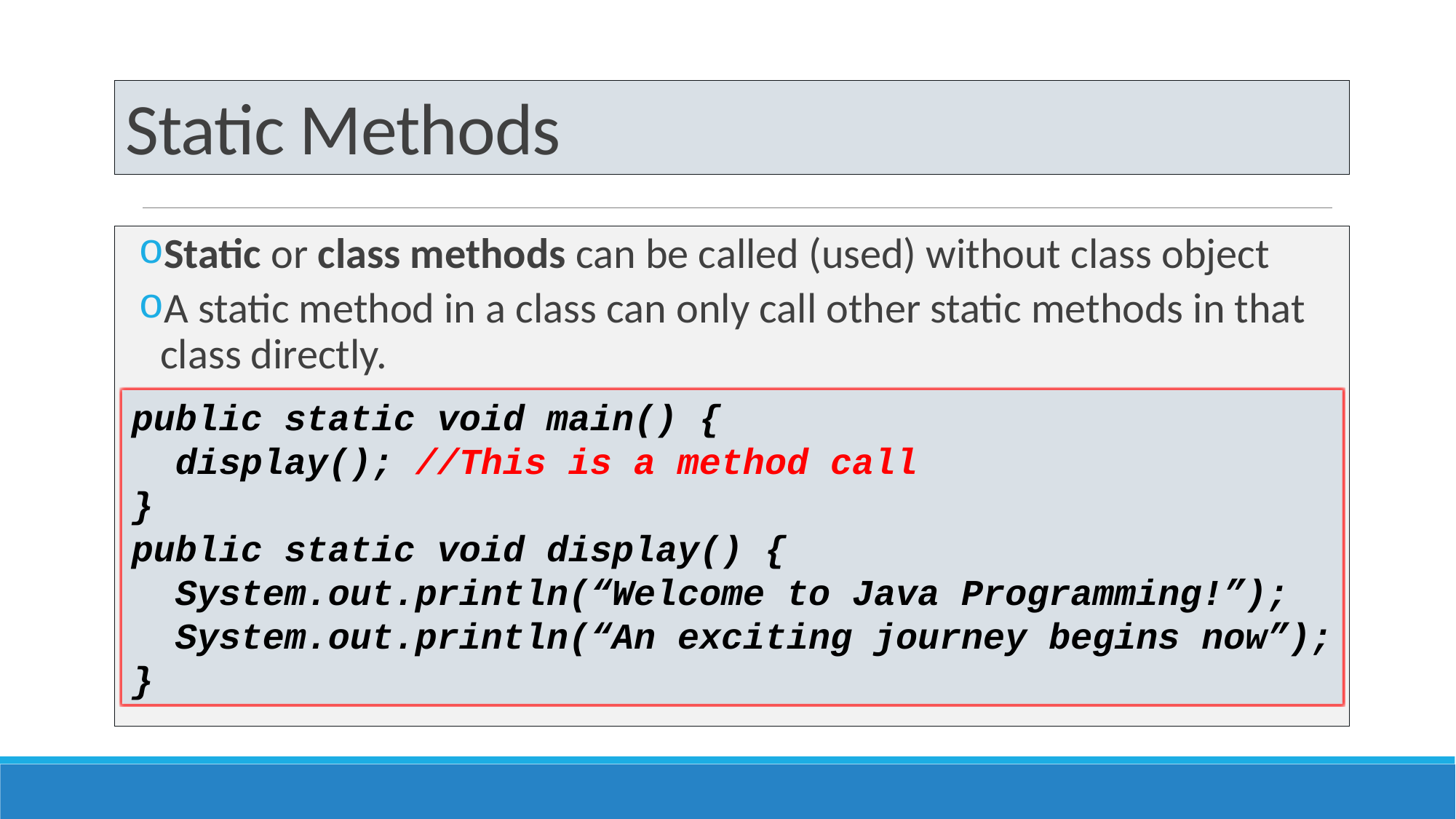

# Static Methods
Static or class methods can be called (used) without class object
A static method in a class can only call other static methods in that class directly.

public static void main() {
  display(); //This is a method call
}
public static void display() {
  System.out.println(“Welcome to Java Programming!”);
  System.out.println(“An exciting journey begins now”);
}